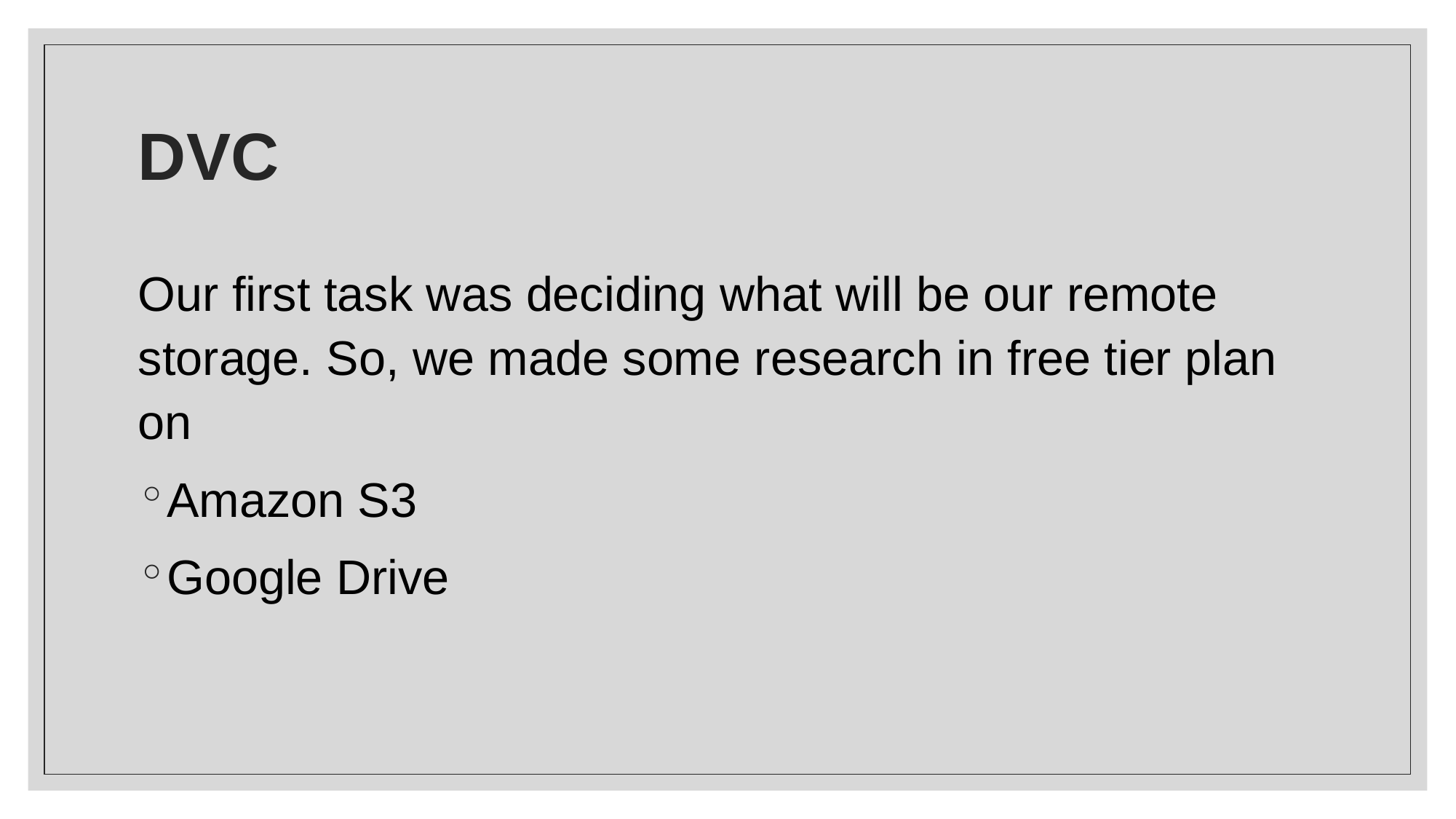

# DVC
Our first task was deciding what will be our remote storage. So, we made some research in free tier plan on
Amazon S3
Google Drive